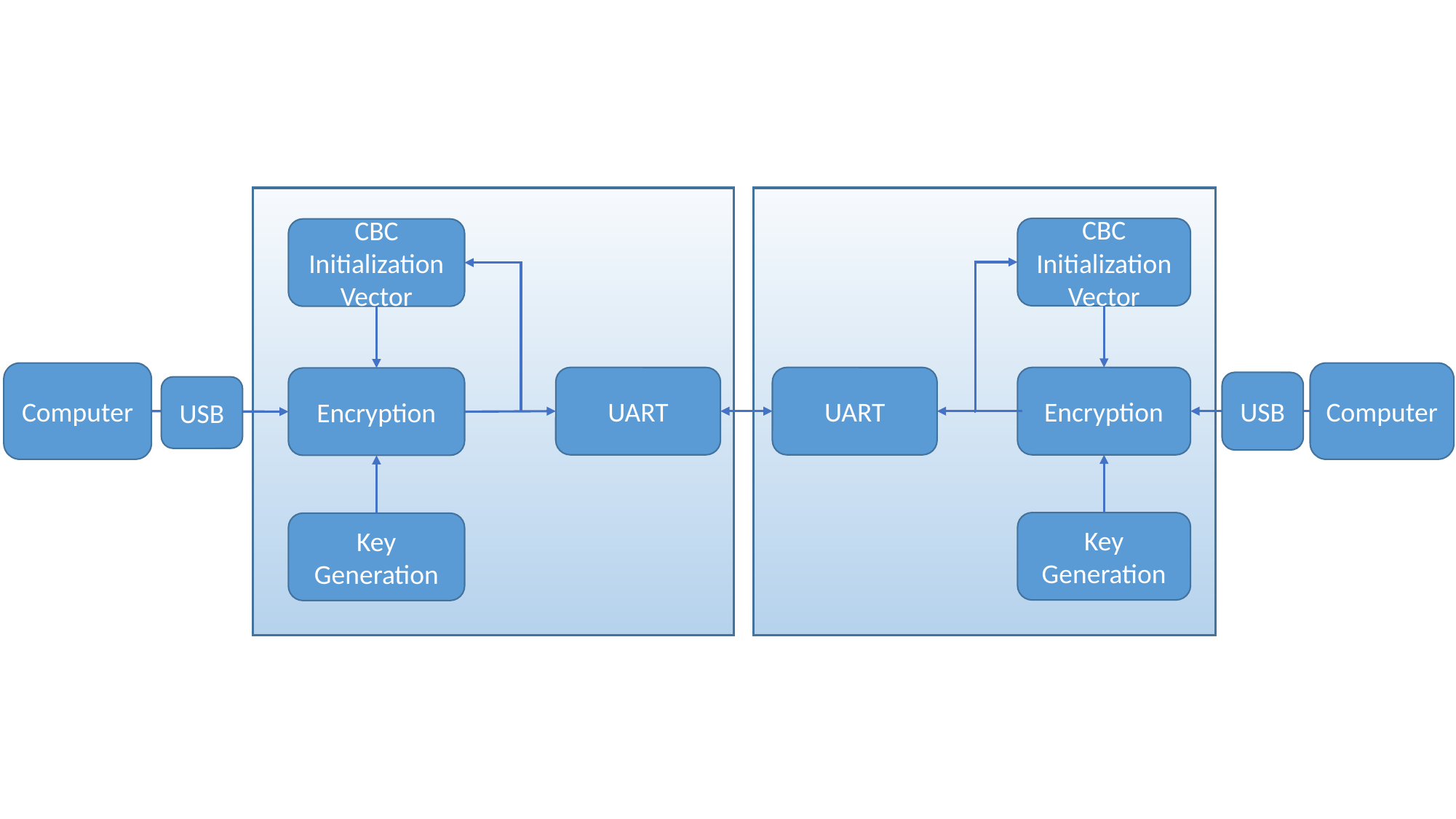

CBC Initialization Vector
CBC Initialization Vector
Computer
Computer
UART
UART
Encryption
Encryption
USB
USB
Key Generation
Key Generation